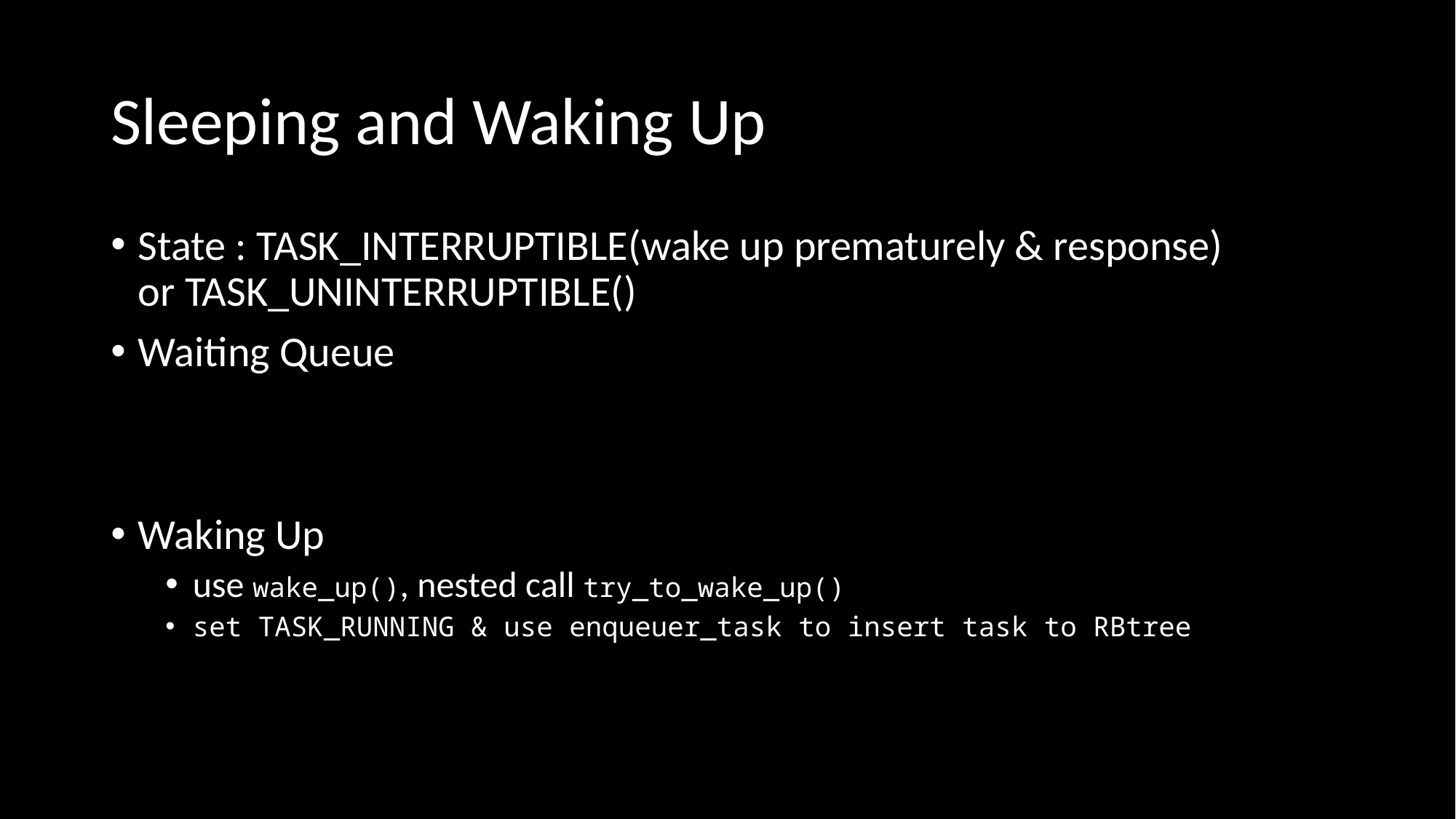

# Sleeping and Waking Up
State : TASK_INTERRUPTIBLE(wake up prematurely & response)
or TASK_UNINTERRUPTIBLE()
Waiting Queue

Waking Up
use wake_up(), nested call try_to_wake_up()
set TASK_RUNNING & use enqueuer_task to insert task to RBtree